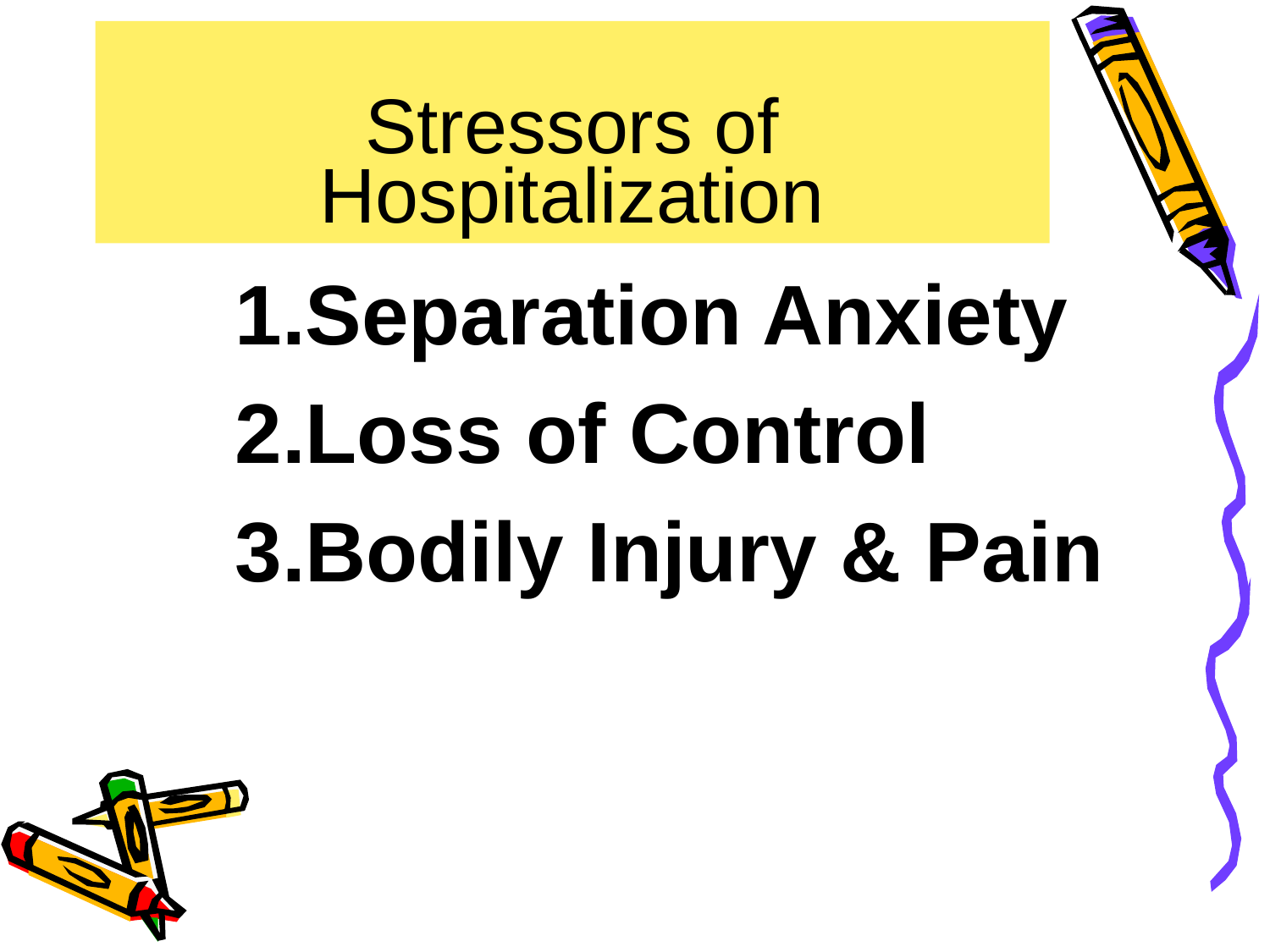

# Stressors of Hospitalization
Separation Anxiety
Loss of Control
Bodily Injury & Pain